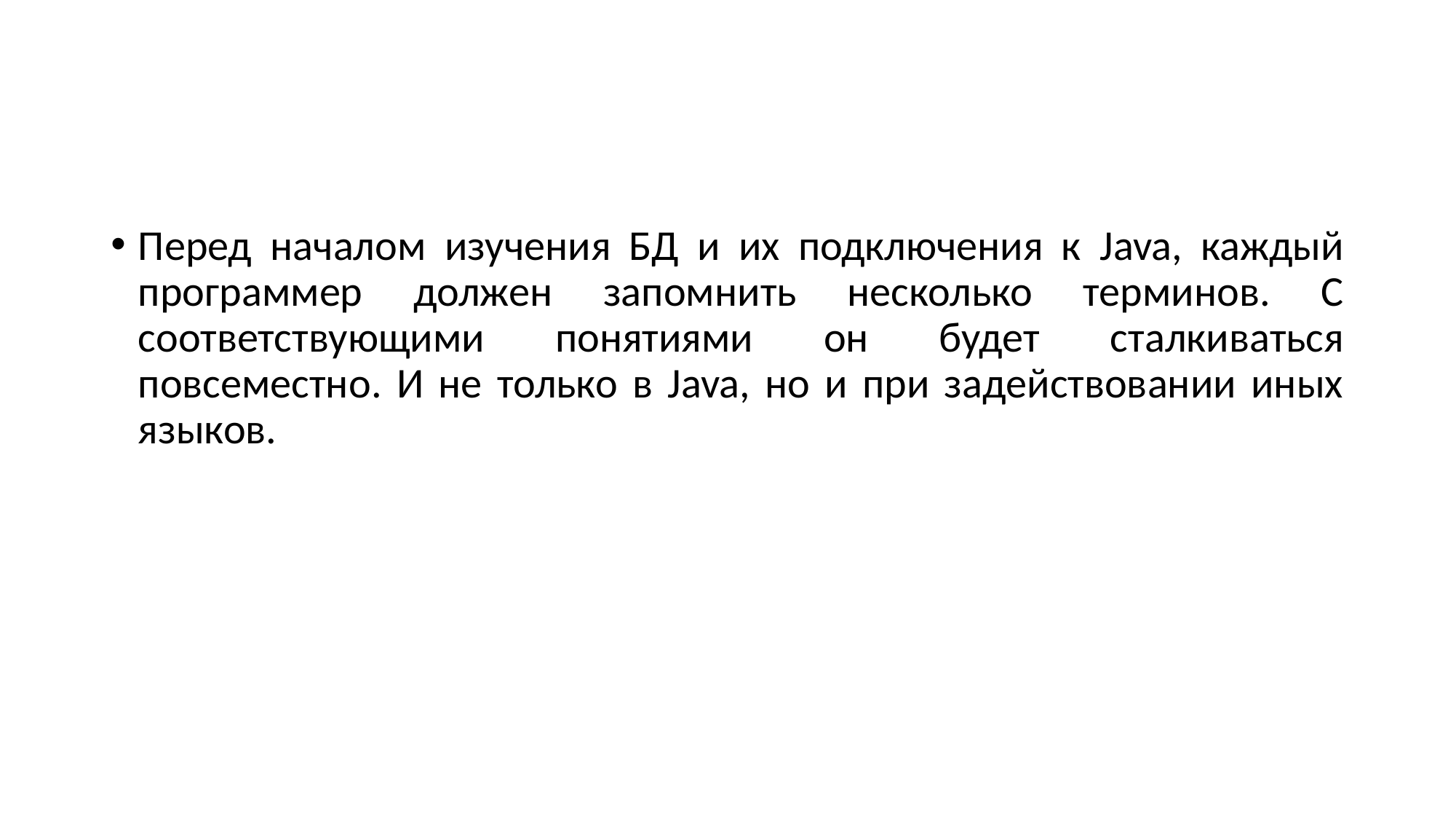

#
Перед началом изучения БД и их подключения к Java, каждый программер должен запомнить несколько терминов. С соответствующими понятиями он будет сталкиваться повсеместно. И не только в Java, но и при задействовании иных языков.